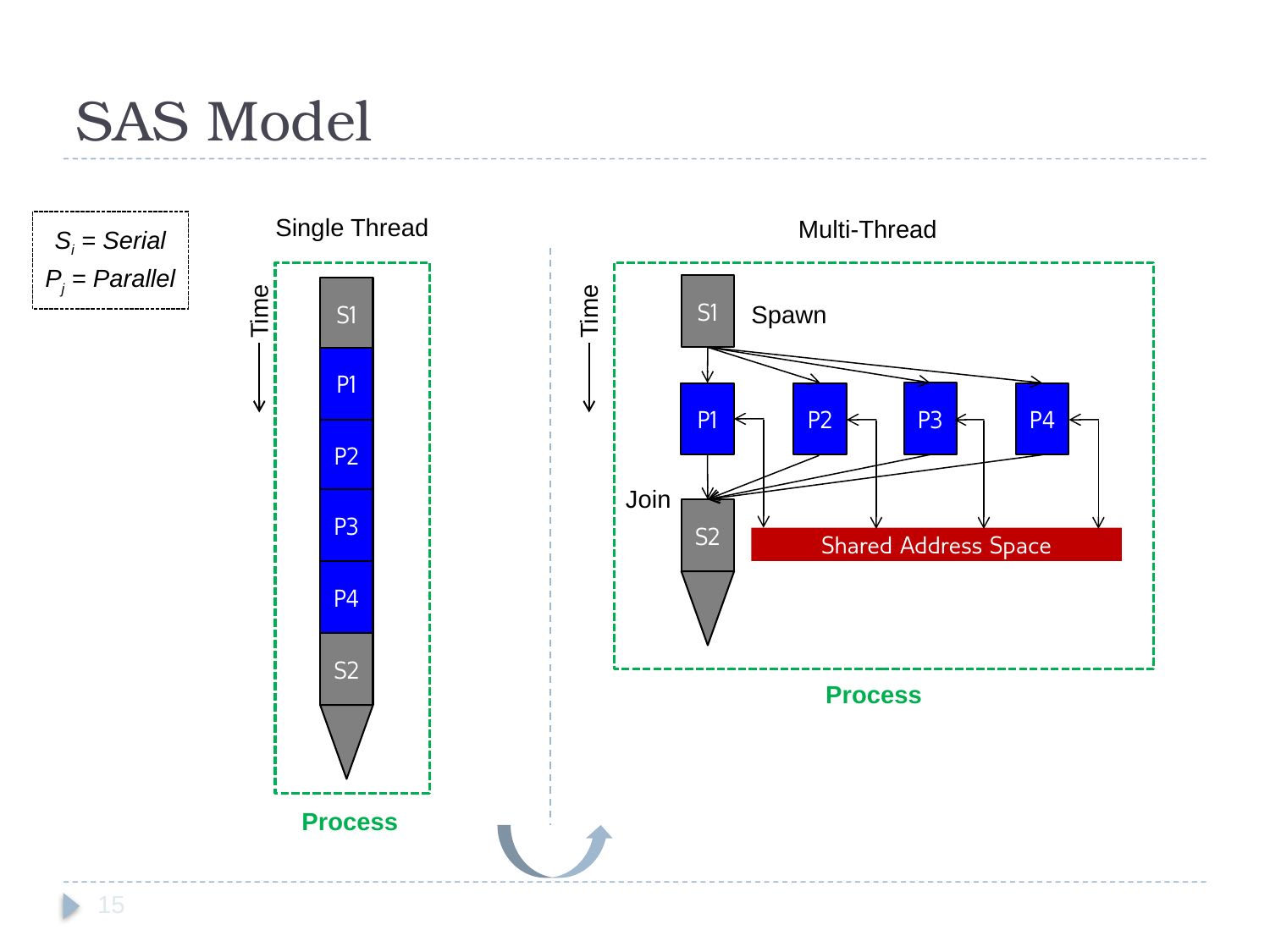

# SAS Model
Si = Serial
Pj = Parallel
Single Thread
Multi-Thread

S1
S1
Time
Time
Spawn
P1
P3
P1
P2
P4
P2
Join
P3
S2
Shared Address Space
P4

S2
Process

Process

15